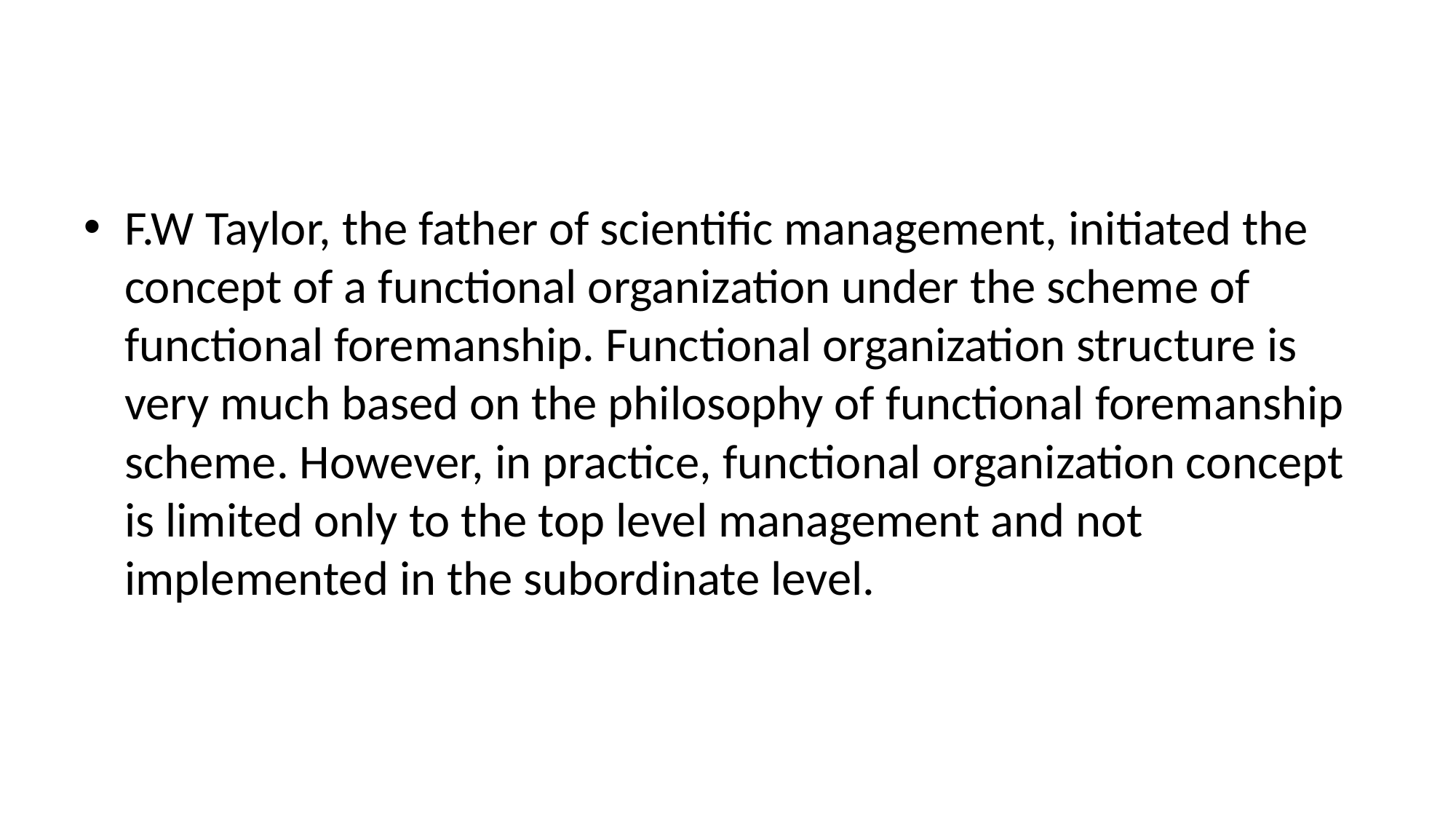

#
F.W Taylor, the father of scientific management, initiated the concept of a functional organization under the scheme of functional foremanship. Functional organization structure is very much based on the philosophy of functional foremanship scheme. However, in practice, functional organization concept is limited only to the top level management and not implemented in the subordinate level.